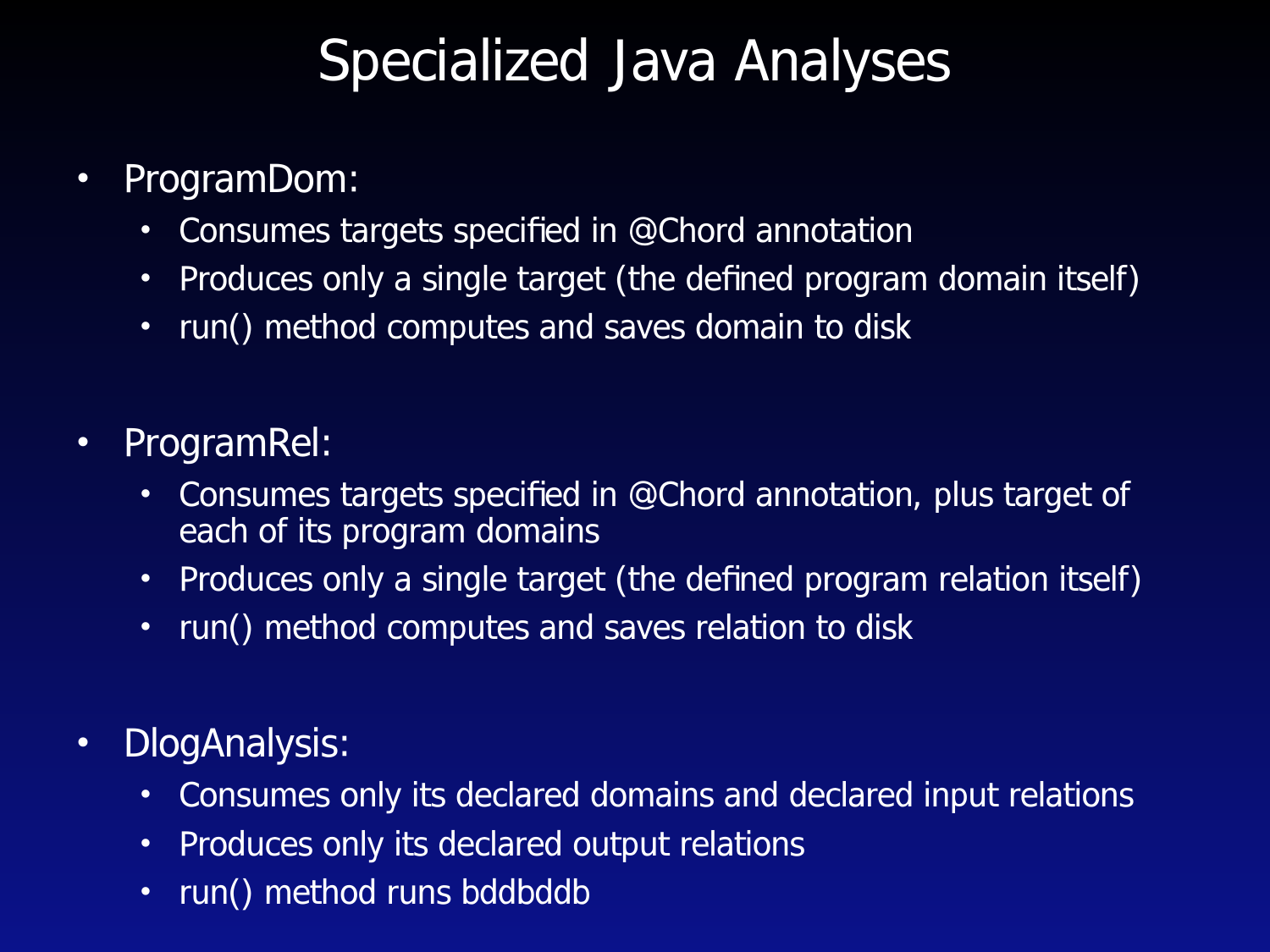

# Specialized Java Analyses
ProgramDom:
Consumes targets specified in @Chord annotation
Produces only a single target (the defined program domain itself)
run() method computes and saves domain to disk

ProgramRel:
Consumes targets specified in @Chord annotation, plus target of each of its program domains
Produces only a single target (the defined program relation itself)
run() method computes and saves relation to disk

DlogAnalysis:
Consumes only its declared domains and declared input relations
Produces only its declared output relations
run() method runs bddbddb